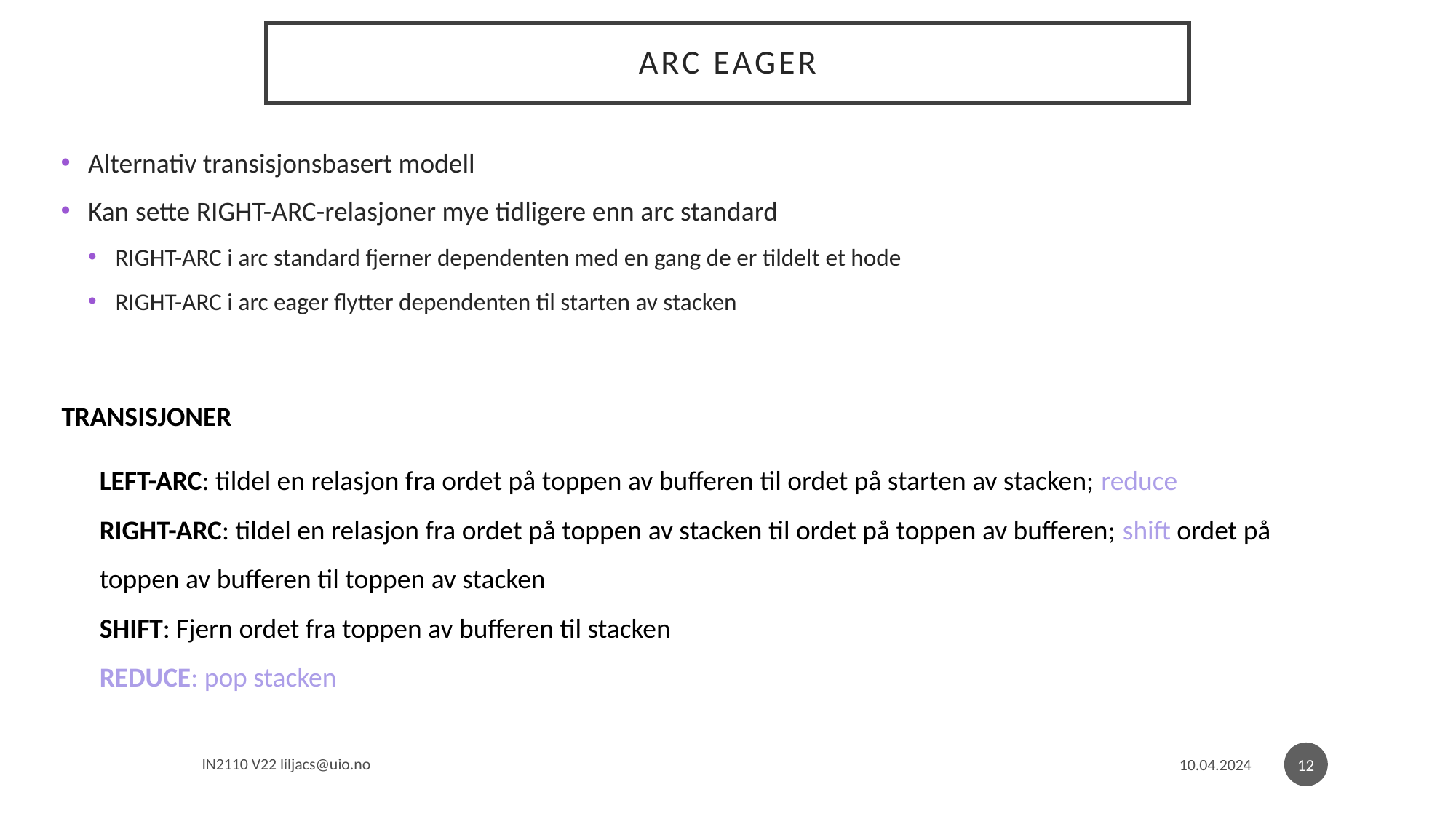

# ARC eager
Alternativ transisjonsbasert modell
Kan sette RIGHT-ARC-relasjoner mye tidligere enn arc standard
RIGHT-ARC i arc standard fjerner dependenten med en gang de er tildelt et hode
RIGHT-ARC i arc eager flytter dependenten til starten av stacken

TRANSISJONER
LEFT-ARC: tildel en relasjon fra ordet på toppen av bufferen til ordet på starten av stacken; reduce
RIGHT-ARC: tildel en relasjon fra ordet på toppen av stacken til ordet på toppen av bufferen; shift ordet på toppen av bufferen til toppen av stacken
SHIFT: Fjern ordet fra toppen av bufferen til stacken
REDUCE: pop stacken
12
IN2110 V22 liljacs@uio.no
10.04.2024